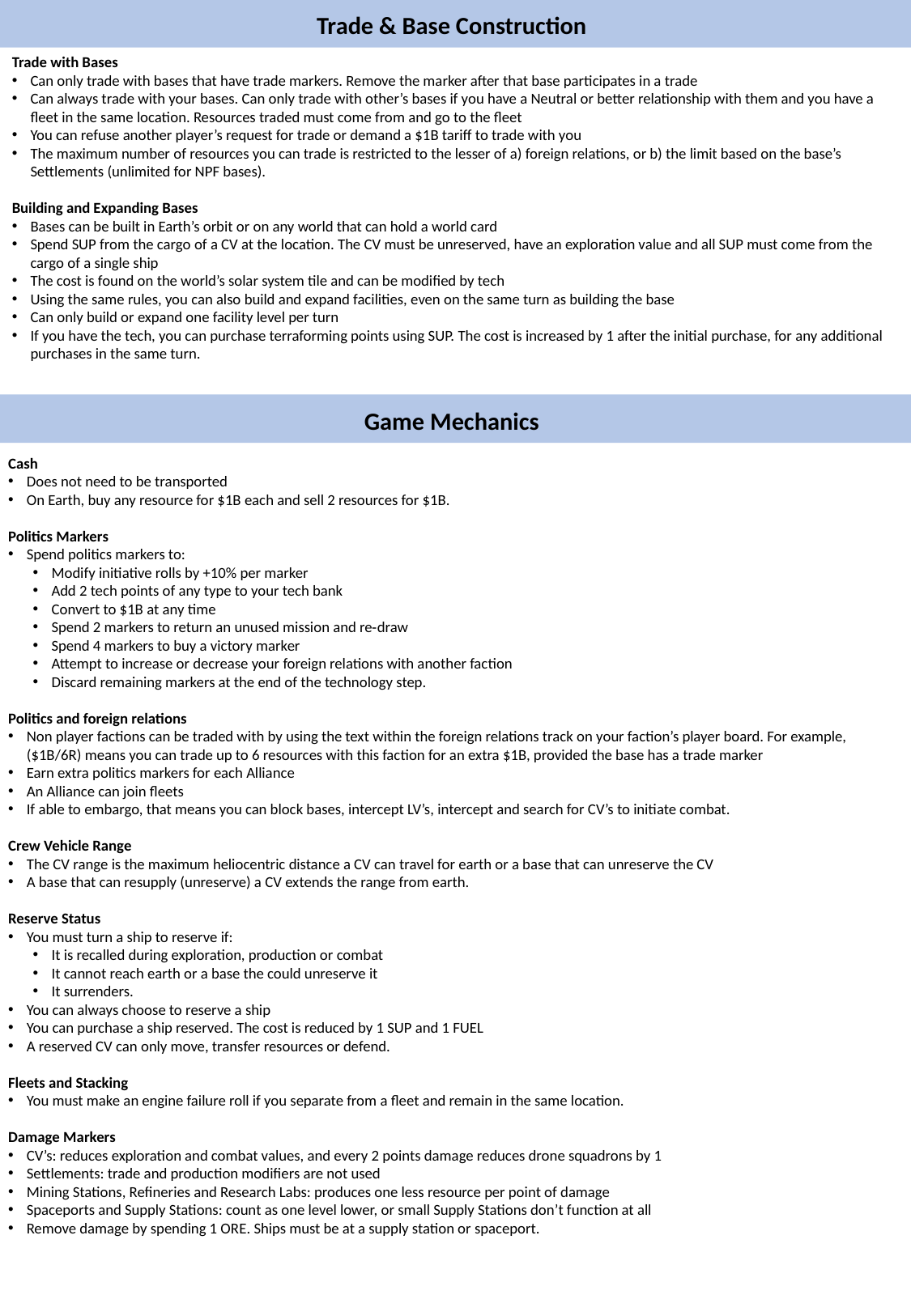

Trade & Base Construction
Trade with Bases
Can only trade with bases that have trade markers. Remove the marker after that base participates in a trade
Can always trade with your bases. Can only trade with other’s bases if you have a Neutral or better relationship with them and you have a fleet in the same location. Resources traded must come from and go to the fleet
You can refuse another player’s request for trade or demand a $1B tariff to trade with you
The maximum number of resources you can trade is restricted to the lesser of a) foreign relations, or b) the limit based on the base’s Settlements (unlimited for NPF bases).

Building and Expanding Bases
Bases can be built in Earth’s orbit or on any world that can hold a world card
Spend SUP from the cargo of a CV at the location. The CV must be unreserved, have an exploration value and all SUP must come from the cargo of a single ship
The cost is found on the world’s solar system tile and can be modified by tech
Using the same rules, you can also build and expand facilities, even on the same turn as building the base
Can only build or expand one facility level per turn
If you have the tech, you can purchase terraforming points using SUP. The cost is increased by 1 after the initial purchase, for any additional purchases in the same turn.

Game Mechanics
Cash
Does not need to be transported
On Earth, buy any resource for $1B each and sell 2 resources for $1B.

Politics Markers
Spend politics markers to:
Modify initiative rolls by +10% per marker
Add 2 tech points of any type to your tech bank
Convert to $1B at any time
Spend 2 markers to return an unused mission and re‐draw
Spend 4 markers to buy a victory marker
Attempt to increase or decrease your foreign relations with another faction
Discard remaining markers at the end of the technology step.

Politics and foreign relations
Non player factions can be traded with by using the text within the foreign relations track on your faction’s player board. For example, ($1B/6R) means you can trade up to 6 resources with this faction for an extra $1B, provided the base has a trade marker
Earn extra politics markers for each Alliance
An Alliance can join fleets
If able to embargo, that means you can block bases, intercept LV’s, intercept and search for CV’s to initiate combat.

Crew Vehicle Range
The CV range is the maximum heliocentric distance a CV can travel for earth or a base that can unreserve the CV
A base that can resupply (unreserve) a CV extends the range from earth.

Reserve Status
You must turn a ship to reserve if:
It is recalled during exploration, production or combat
It cannot reach earth or a base the could unreserve it
It surrenders.
You can always choose to reserve a ship
You can purchase a ship reserved. The cost is reduced by 1 SUP and 1 FUEL
A reserved CV can only move, transfer resources or defend.

Fleets and Stacking
You must make an engine failure roll if you separate from a fleet and remain in the same location.

Damage Markers
CV’s: reduces exploration and combat values, and every 2 points damage reduces drone squadrons by 1
Settlements: trade and production modifiers are not used
Mining Stations, Refineries and Research Labs: produces one less resource per point of damage
Spaceports and Supply Stations: count as one level lower, or small Supply Stations don’t function at all
Remove damage by spending 1 ORE. Ships must be at a supply station or spaceport.